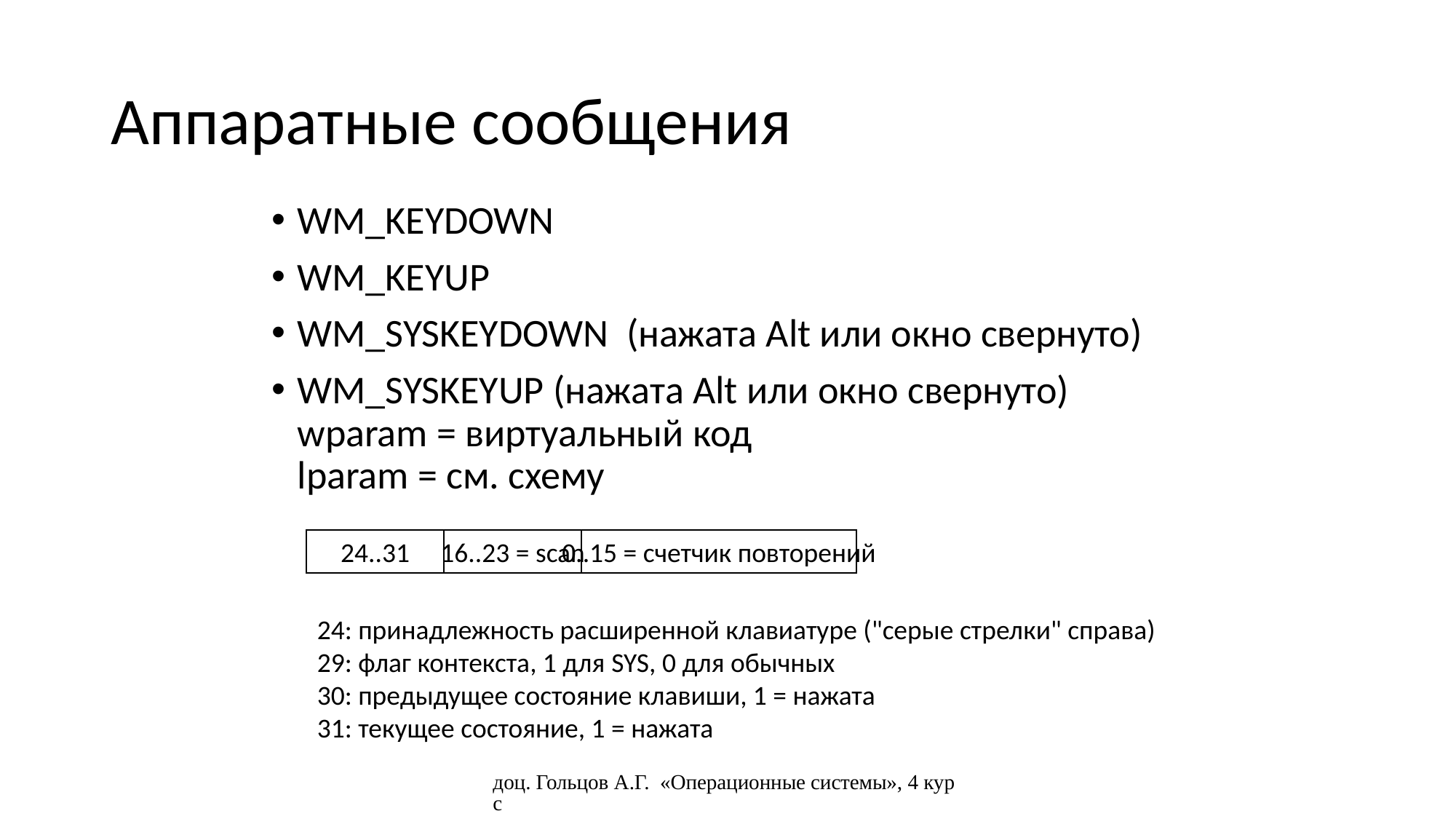

# Аппаратные сообщения
WM_KEYDOWN
WM_KEYUP
WM_SYSKEYDOWN  (нажата Alt или окно свернуто)
WM_SYSKEYUP (нажата Alt или окно свернуто)
wparam = виртуальный код
lparam = см. схему
24..31
16..23 = scan
0..15 = счетчик повторений
24: принадлежность расширенной клавиатуре ("серые стрелки" справа)
29: флаг контекста, 1 для SYS, 0 для обычных
30: предыдущее состояние клавиши, 1 = нажата
31: текущее состояние, 1 = нажата
доц. Гольцов А.Г.  «Операционные системы», 4 курс